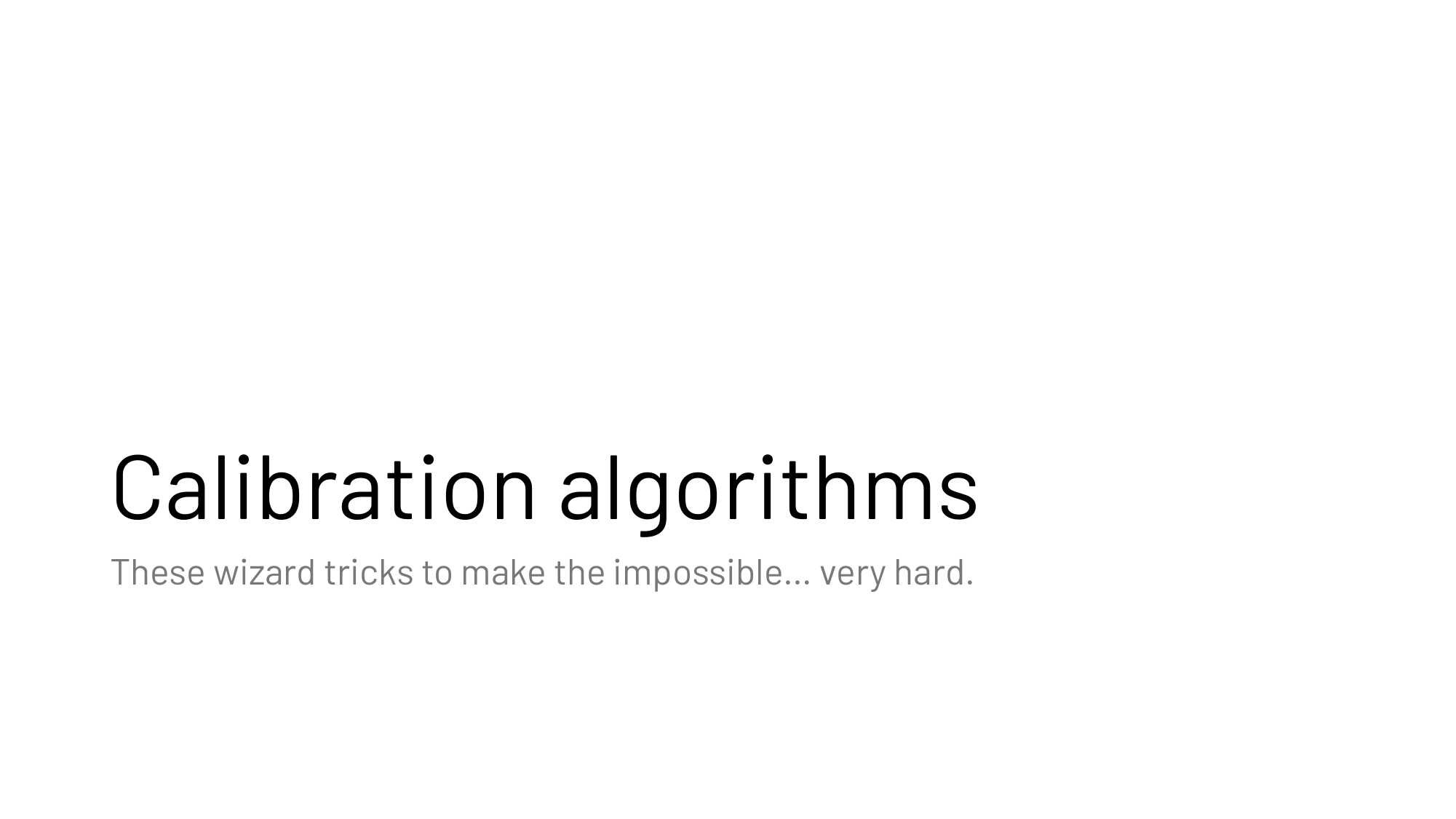

# Calibration algorithms
These wizard tricks to make the impossible… very hard.